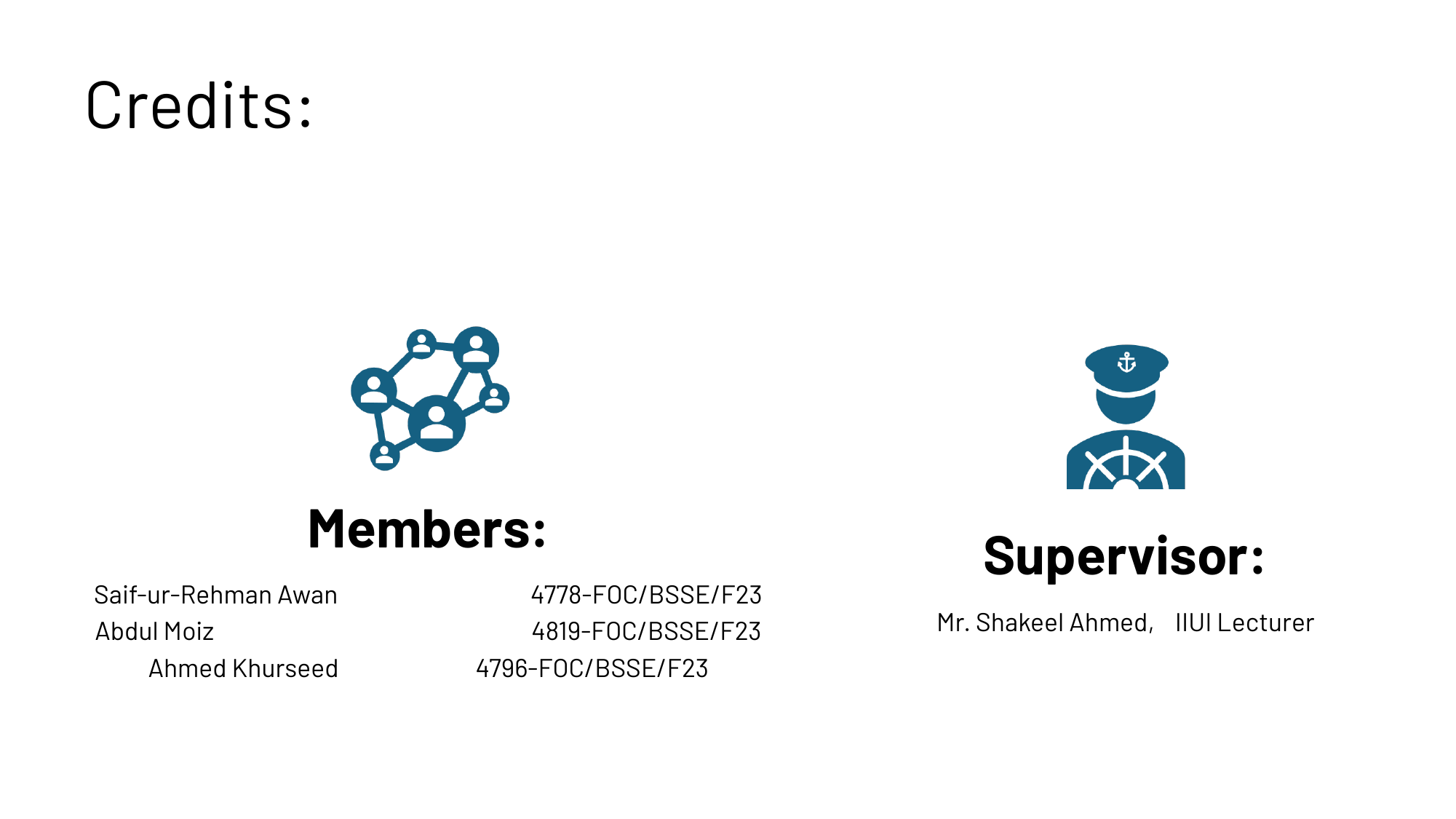

# Credits:
Members:
Saif-ur-Rehman Awan		4778-FOC/BSSE/F23
Abdul Moiz			4819-FOC/BSSE/F23
Ahmed Khurseed		4796-FOC/BSSE/F23
Supervisor:
Mr. Shakeel Ahmed,    IIUI Lecturer